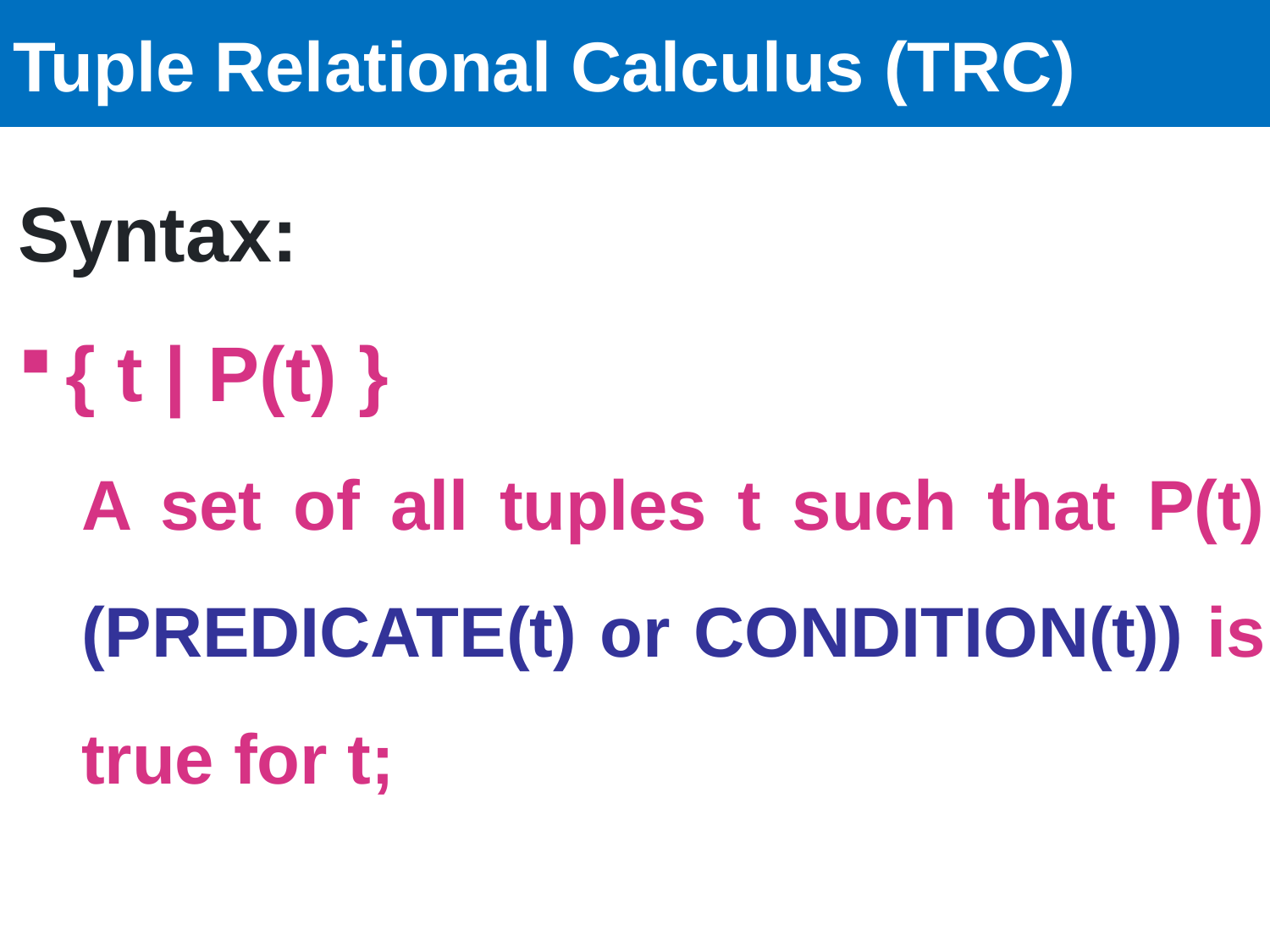

# Tuple Relational Calculus (TRC)
Syntax:
{ t | P(t) }
A set of all tuples t such that P(t) (PREDICATE(t) or CONDITION(t)) is true for t;